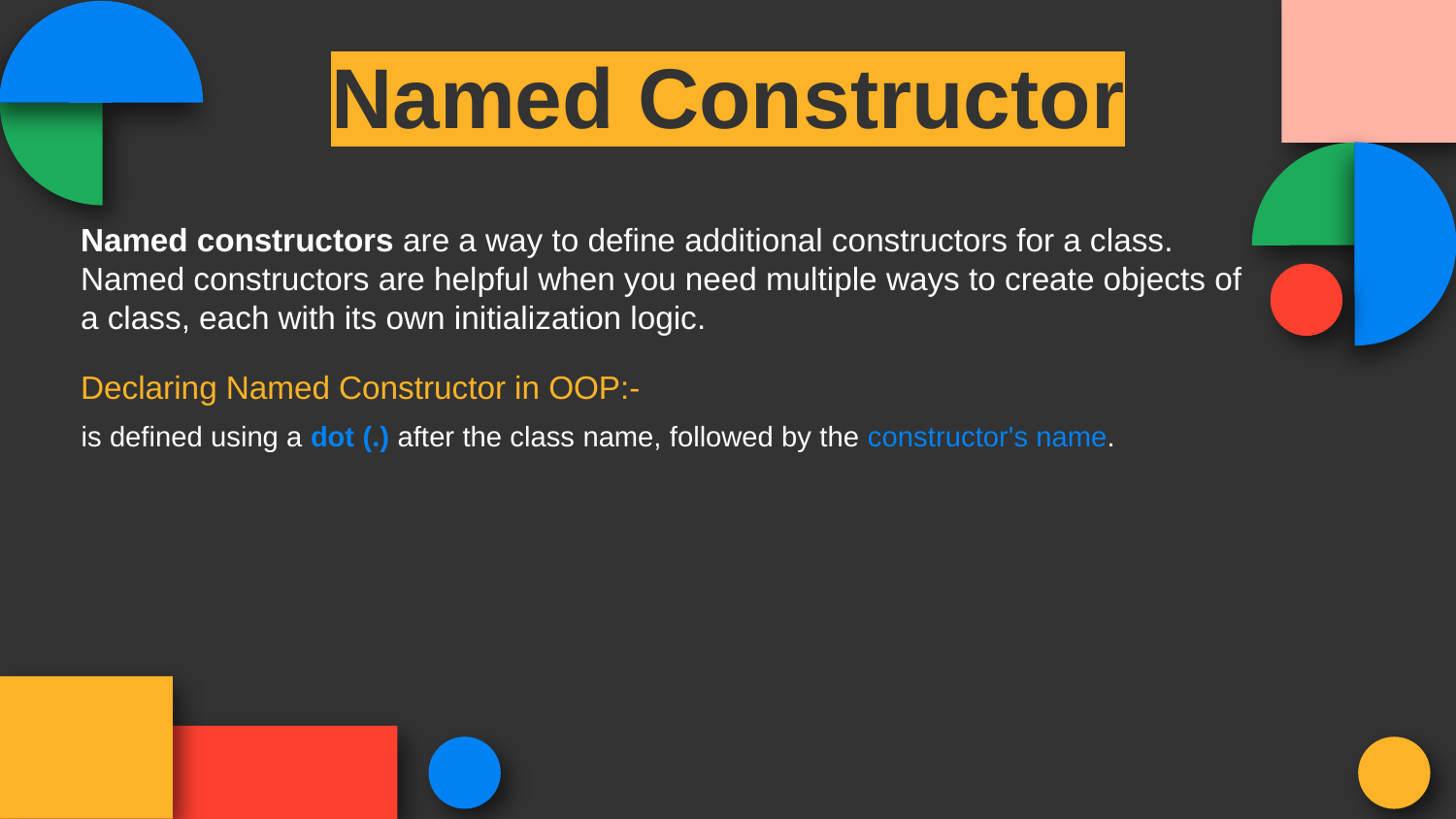

Named Constructor
Named constructors are a way to define additional constructors for a class. Named constructors are helpful when you need multiple ways to create objects of a class, each with its own initialization logic.
Declaring Named Constructor in OOP:-
is defined using a dot (.) after the class name, followed by the constructor's name.